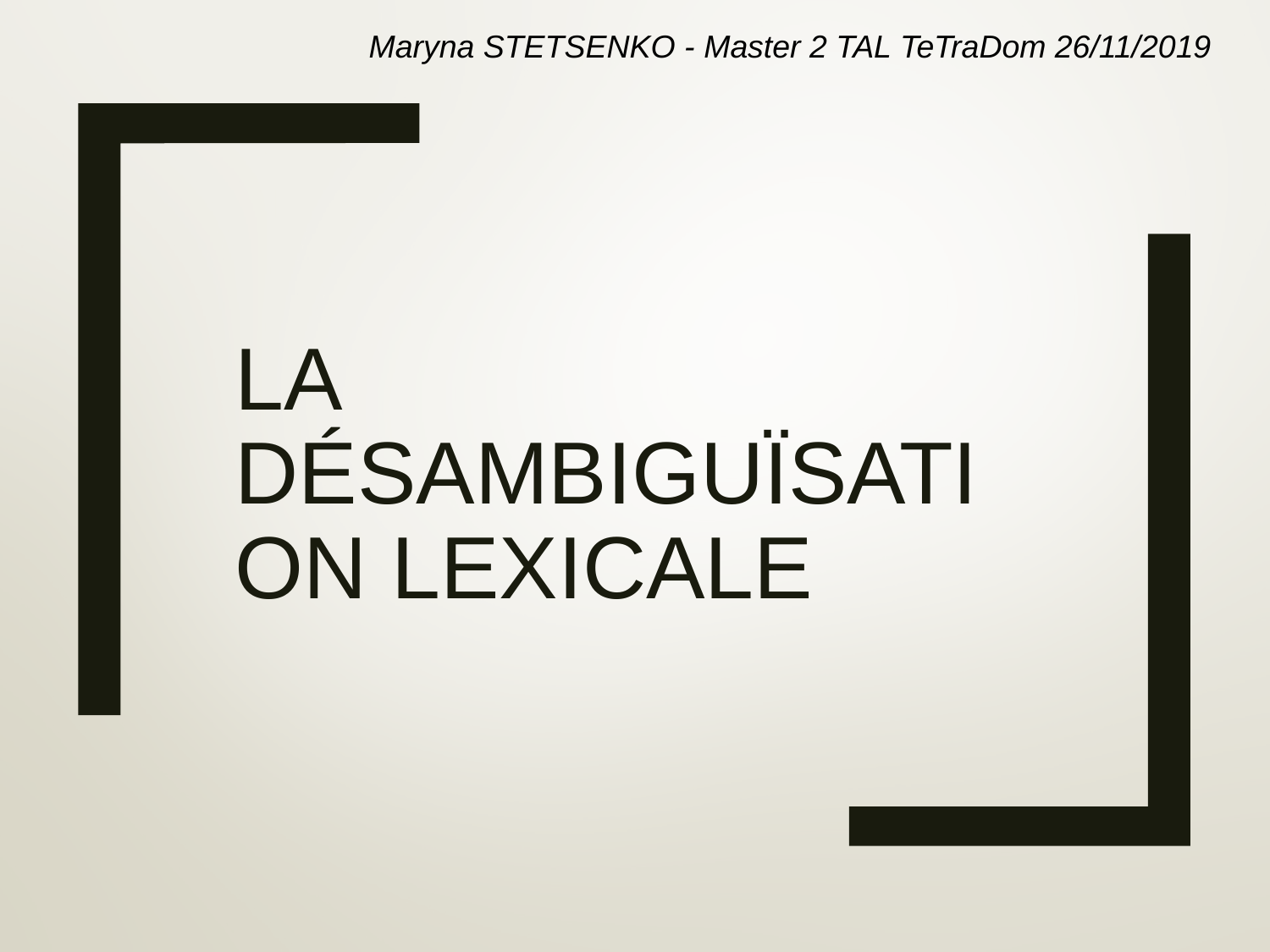

Maryna STETSENKO - Master 2 TAL TeTraDom 26/11/2019
# La désambiguïsation lexicale